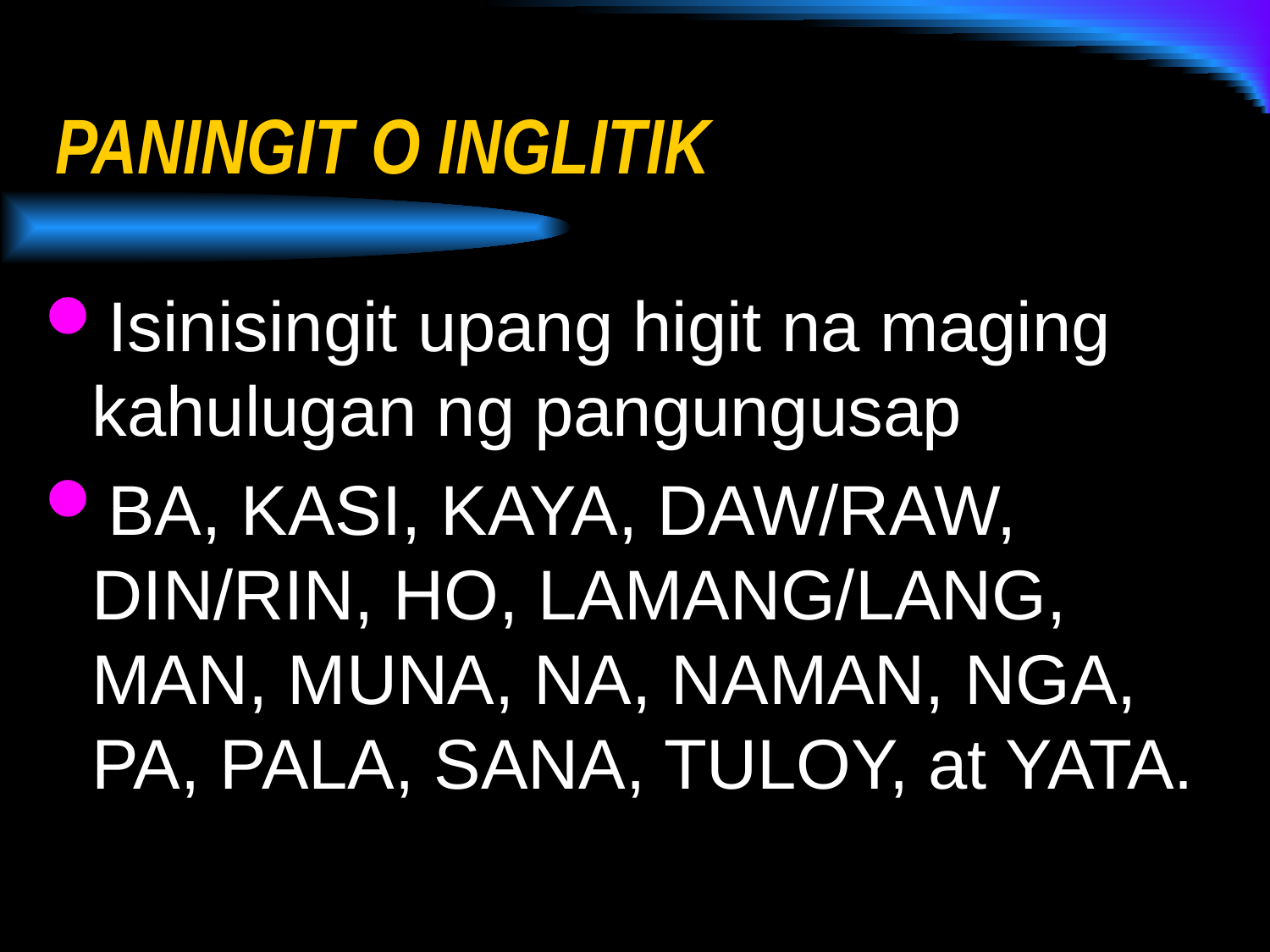

# PANINGIT O INGLITIK
Isinisingit upang higit na maging kahulugan ng pangungusap
BA, KASI, KAYA, DAW/RAW, DIN/RIN, HO, LAMANG/LANG, MAN, MUNA, NA, NAMAN, NGA, PA, PALA, SANA, TULOY, at YATA.